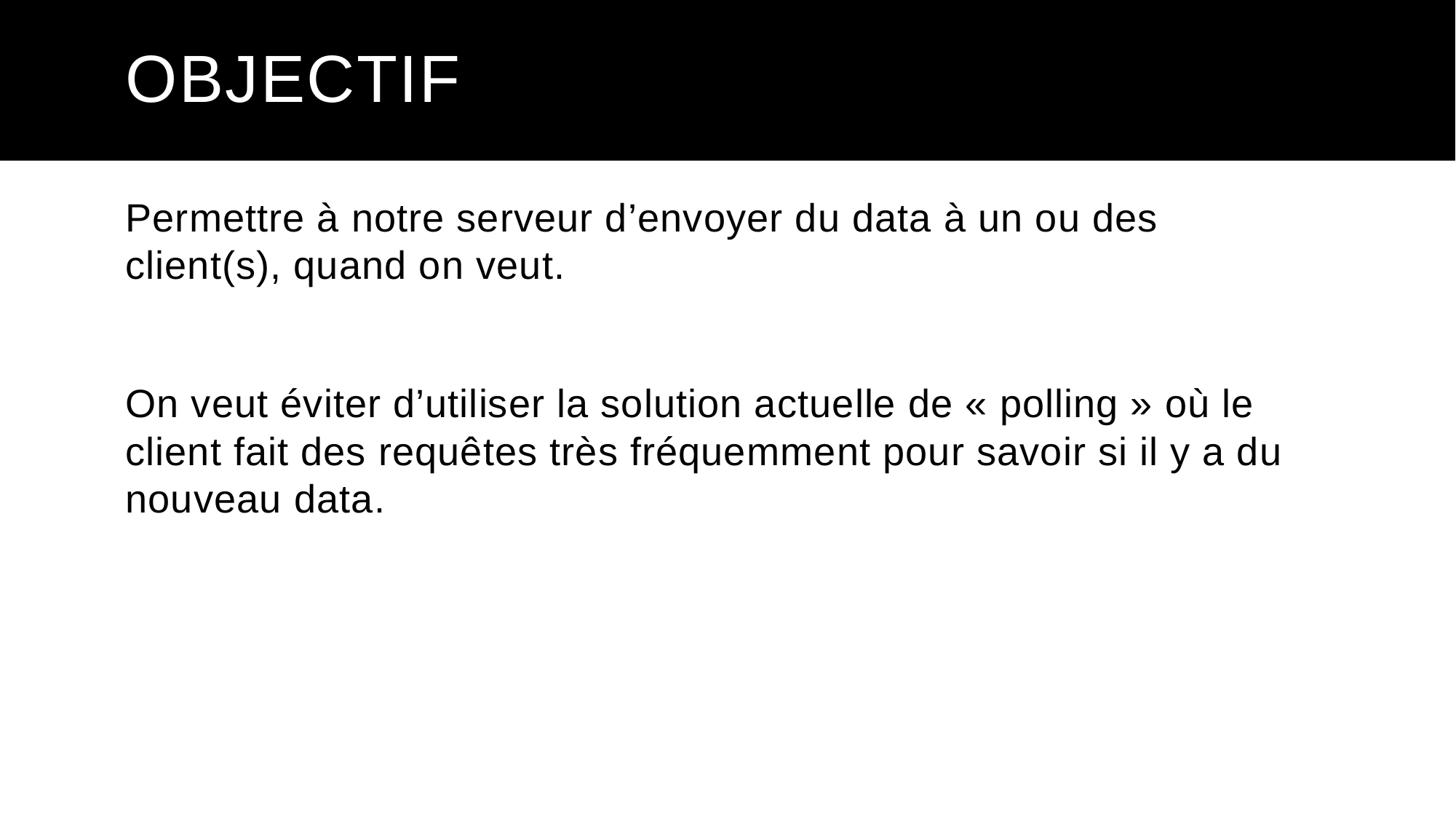

# Objectif
Permettre à notre serveur d’envoyer du data à un ou des client(s), quand on veut.

On veut éviter d’utiliser la solution actuelle de « polling » où le client fait des requêtes très fréquemment pour savoir si il y a du nouveau data.